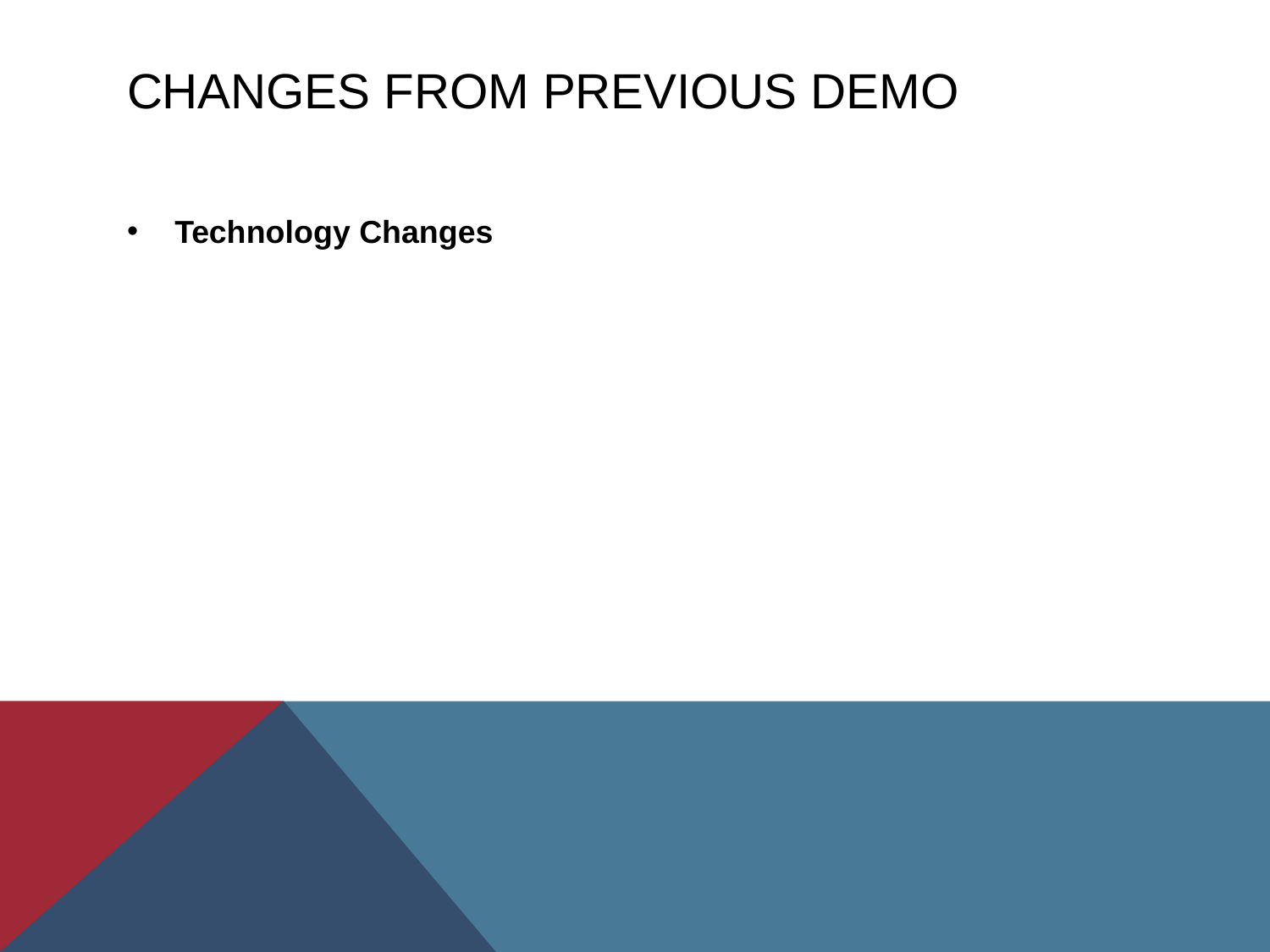

# Changes from previous demo

Technology Changes